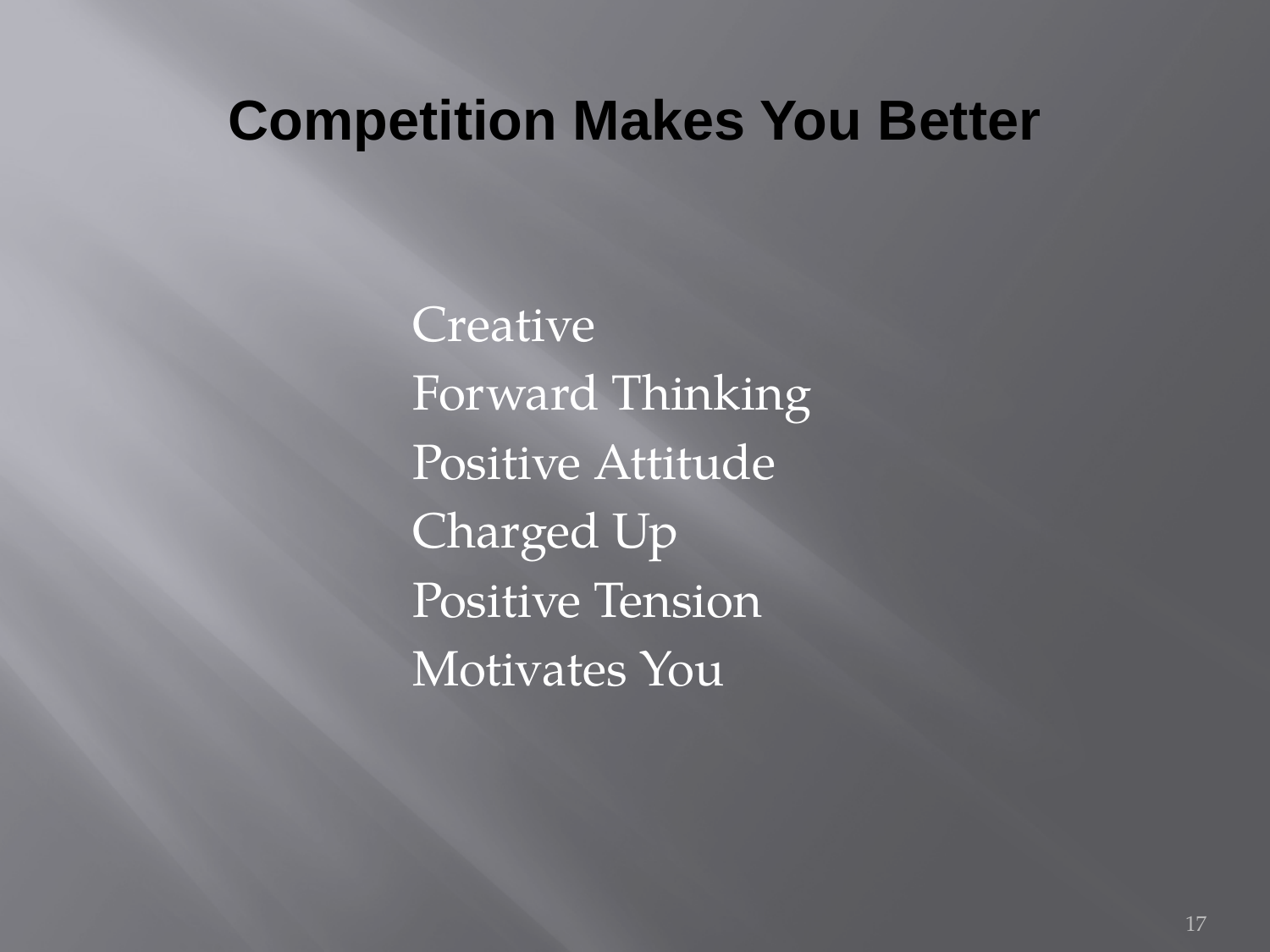

# Competition Makes You Better
Creative
Forward Thinking
Positive Attitude
Charged Up
Positive Tension
Motivates You
17